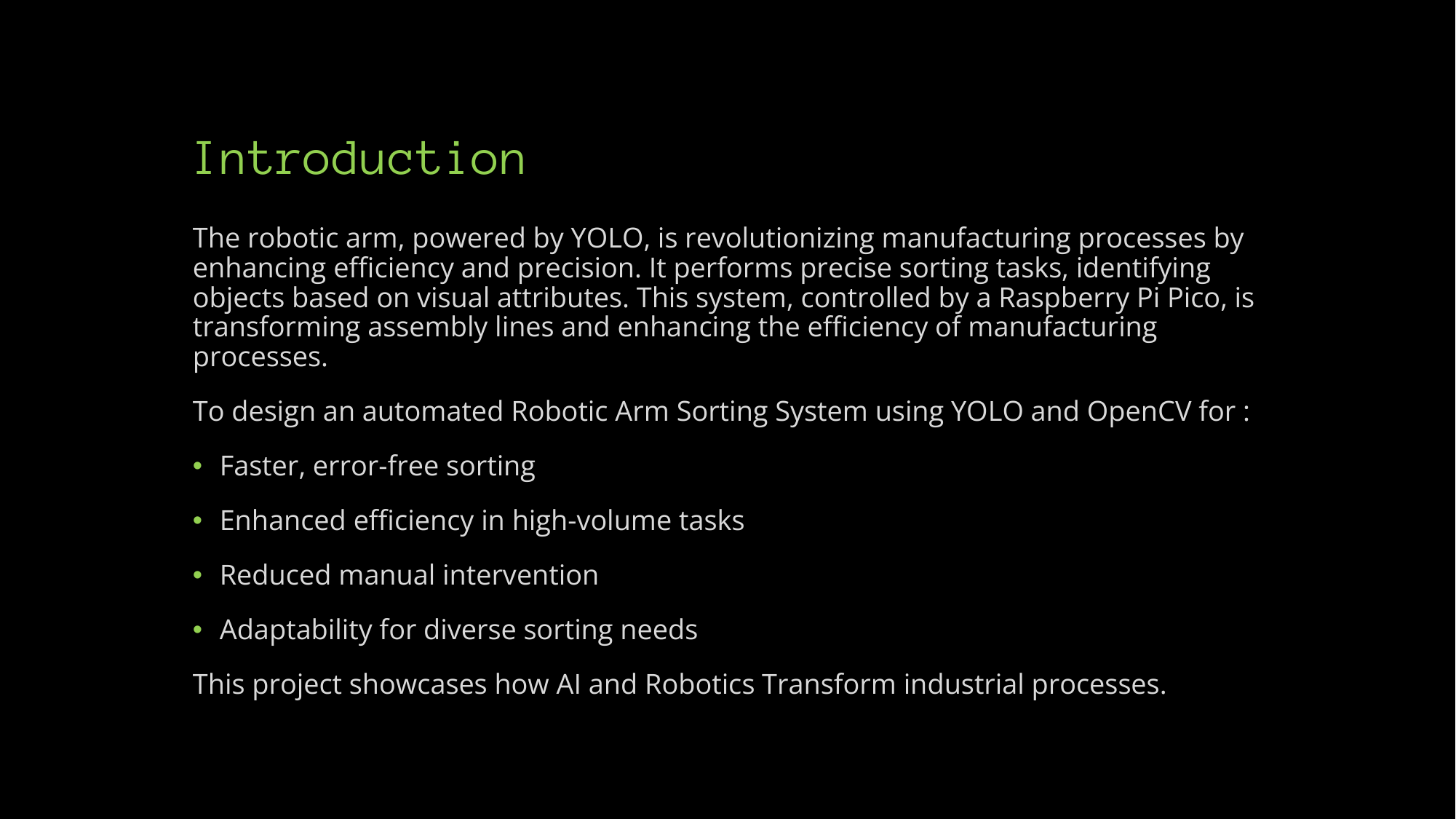

# Introduction
The robotic arm, powered by YOLO, is revolutionizing manufacturing processes by enhancing efficiency and precision. It performs precise sorting tasks, identifying objects based on visual attributes. This system, controlled by a Raspberry Pi Pico, is transforming assembly lines and enhancing the efficiency of manufacturing processes.
To design an automated Robotic Arm Sorting System using YOLO and OpenCV for :
Faster, error-free sorting
Enhanced efficiency in high-volume tasks
Reduced manual intervention
Adaptability for diverse sorting needs
This project showcases how AI and Robotics Transform industrial processes.